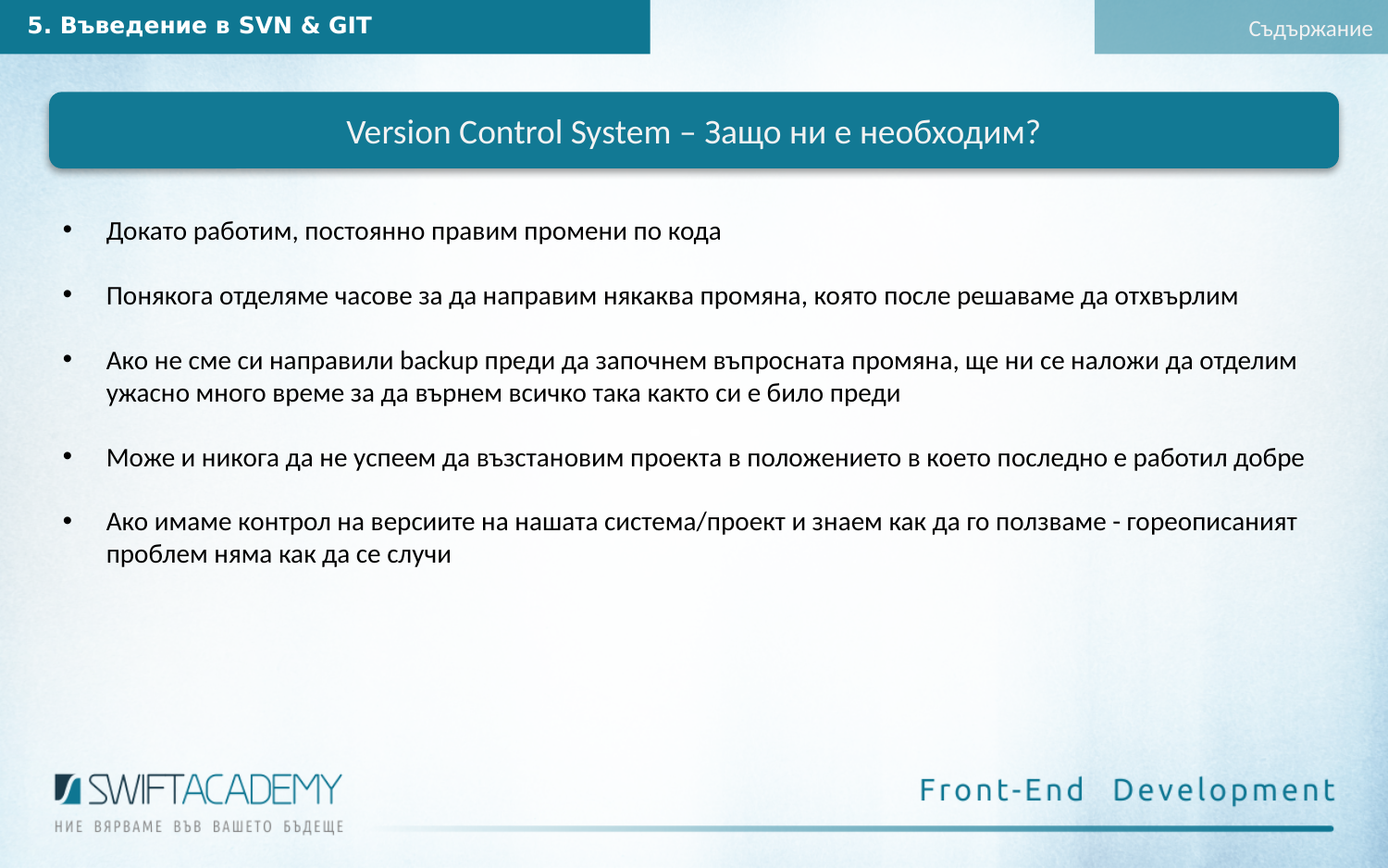

5. Въведение в SVN & GIT
Съдържание

Version Control System – Защо ни е необходим?
Докато работим, постоянно правим промени по кода

Понякога отделяме часове за да направим някаква промяна, която после решаваме да отхвърлим

Ако не сме си направили backup преди да започнем въпросната промяна, ще ни се наложи да отделим ужасно много време за да върнем всичко така както си е било преди

Може и никога да не успеем да възстановим проекта в положението в което последно е работил добре

Ако имаме контрол на версиите на нашата система/проект и знаем как да го ползваме - гореописаният проблем няма как да се случи